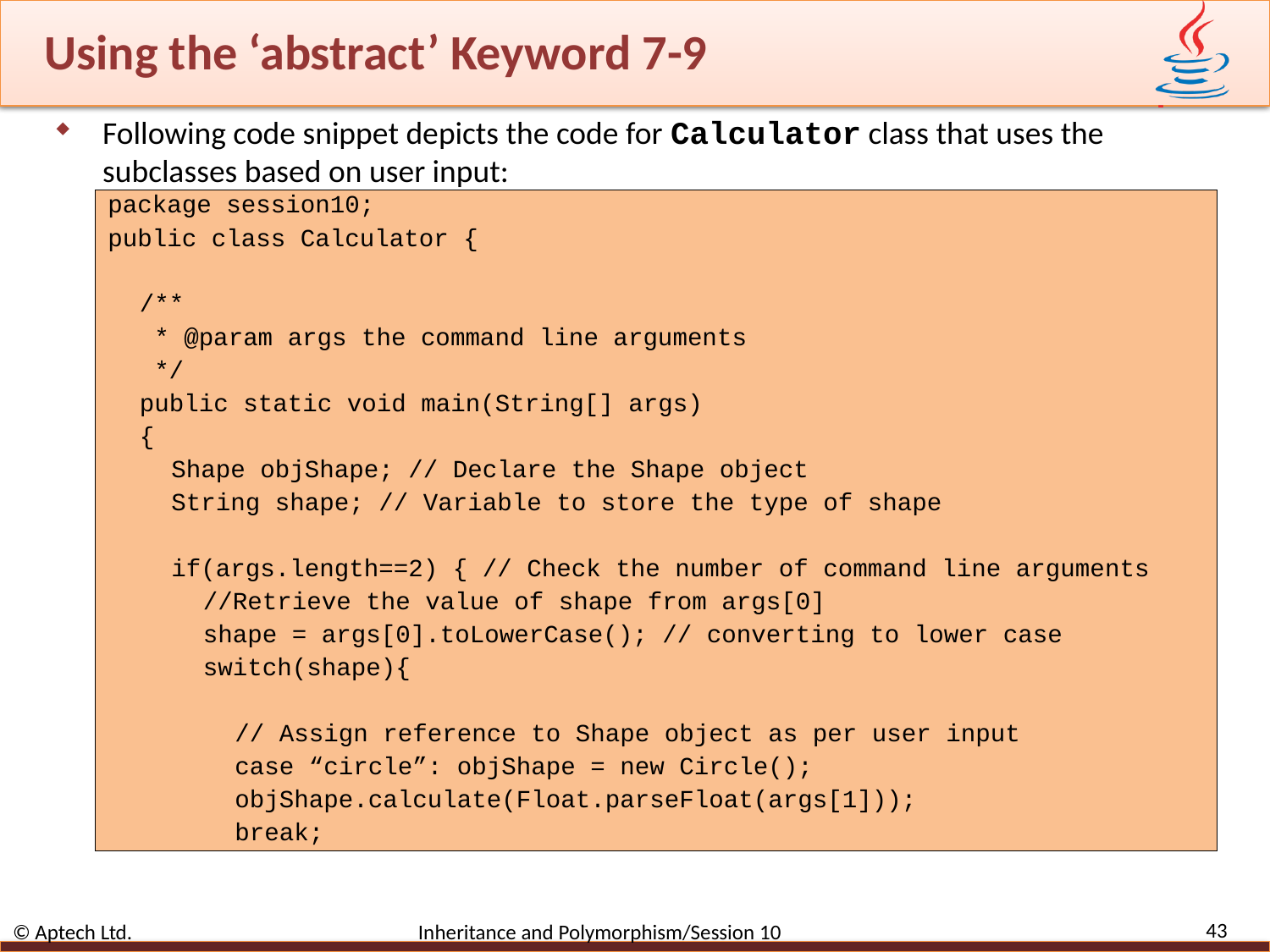

# Using the ‘abstract’ Keyword 7-9
Following code snippet depicts the code for Calculator class that uses the subclasses based on user input:
package session10;
public class Calculator {

/**
 * @param args the command line arguments
 */
public static void main(String[] args)
{
Shape objShape; // Declare the Shape object
String shape; // Variable to store the type of shape

if(args.length==2) { // Check the number of command line arguments
//Retrieve the value of shape from args[0]
shape = args[0].toLowerCase(); // converting to lower case
switch(shape){

// Assign reference to Shape object as per user input
case “circle”: objShape = new Circle();
objShape.calculate(Float.parseFloat(args[1]));
break;
43
© Aptech Ltd.                                                           Inheritance and Polymorphism/Session 10